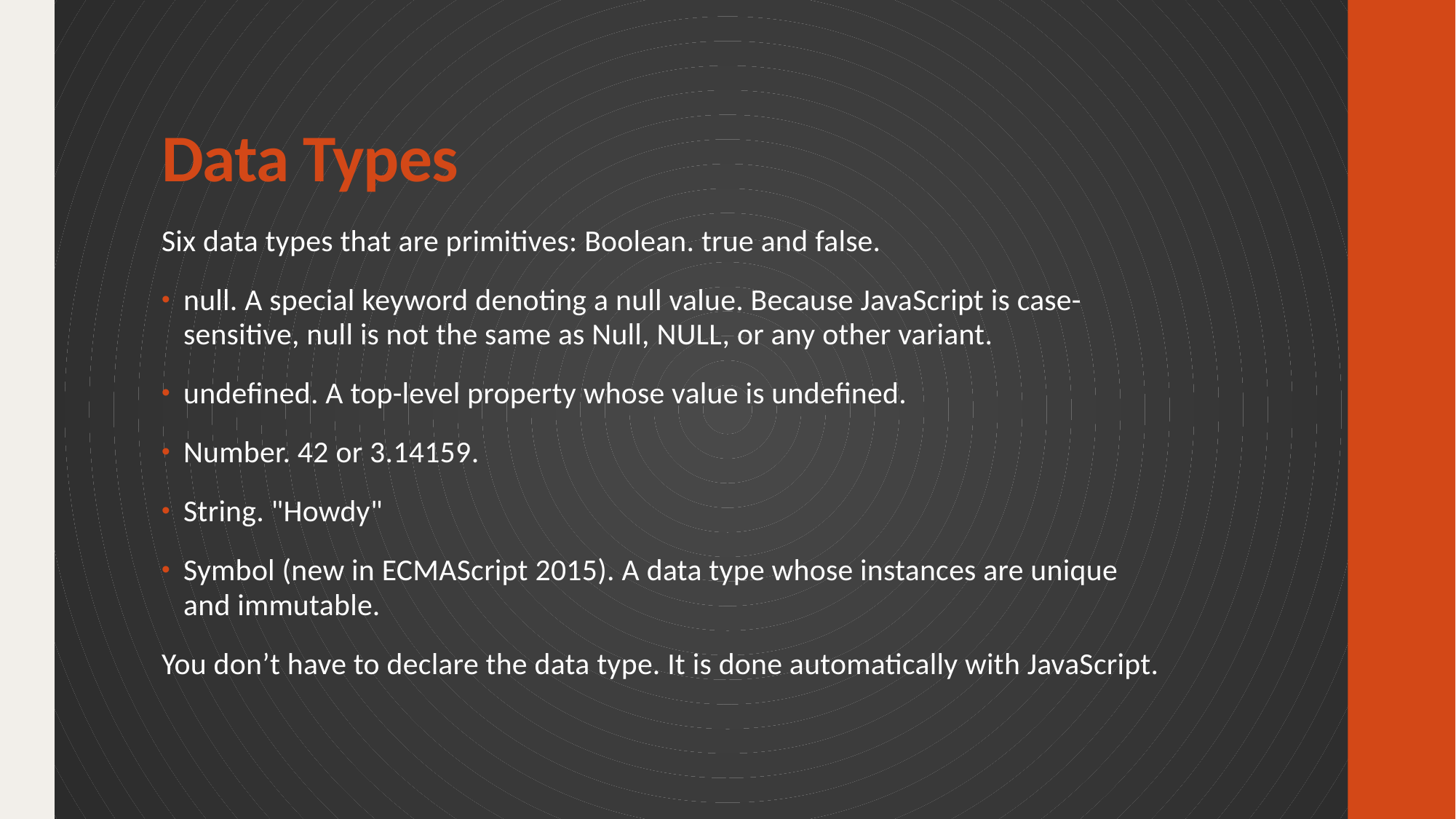

# Data Types
Six data types that are primitives: Boolean. true and false.
null. A special keyword denoting a null value. Because JavaScript is case-sensitive, null is not the same as Null, NULL, or any other variant.
undefined. A top-level property whose value is undefined.
Number. 42 or 3.14159.
String. "Howdy"
Symbol (new in ECMAScript 2015). A data type whose instances are unique and immutable.
You don’t have to declare the data type. It is done automatically with JavaScript.